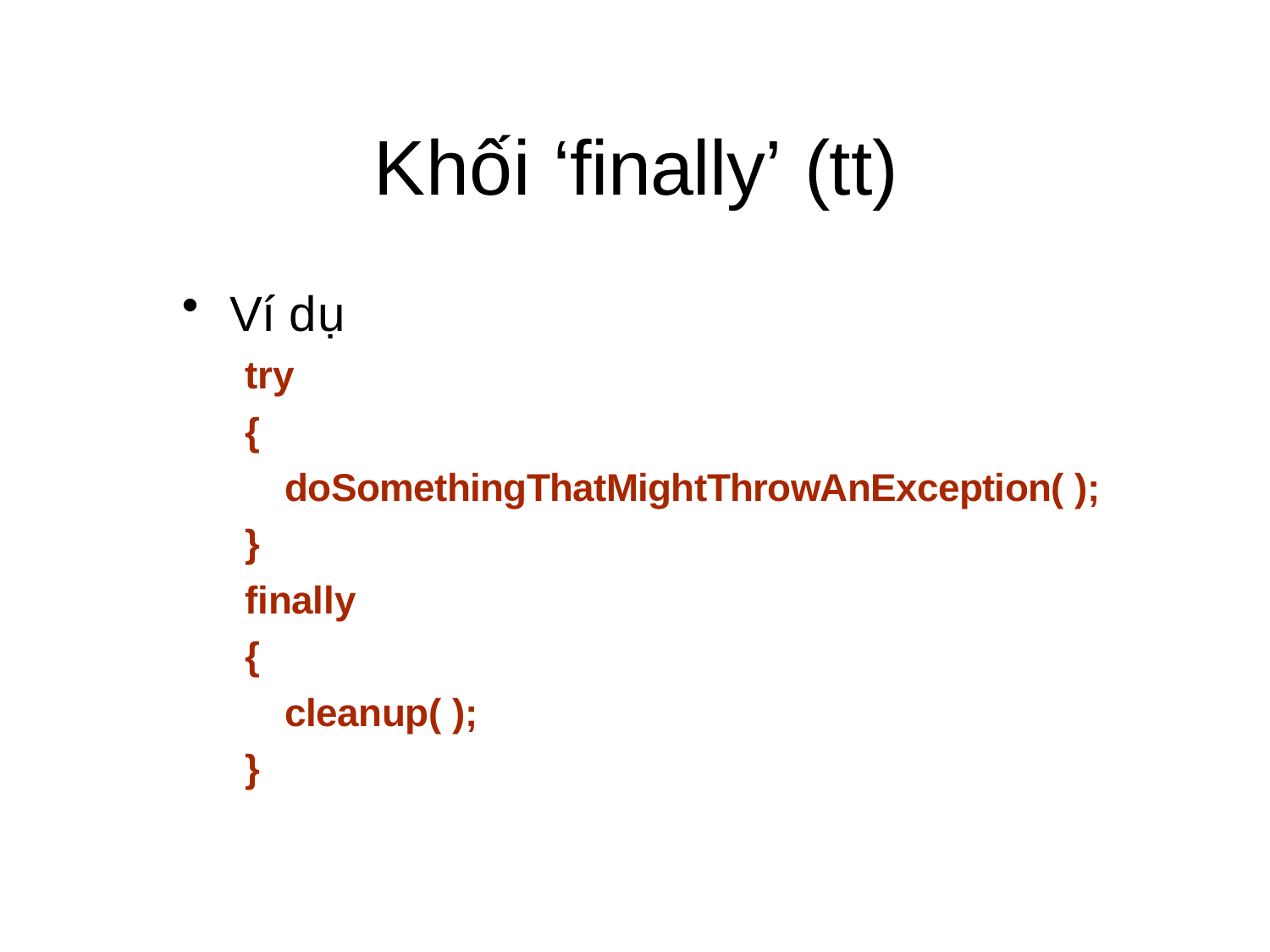

# Khối ‘finally’ (tt)
Ví dụ
try
{
doSomethingThatMightThrowAnException( );
}
finally
{
cleanup( );
}